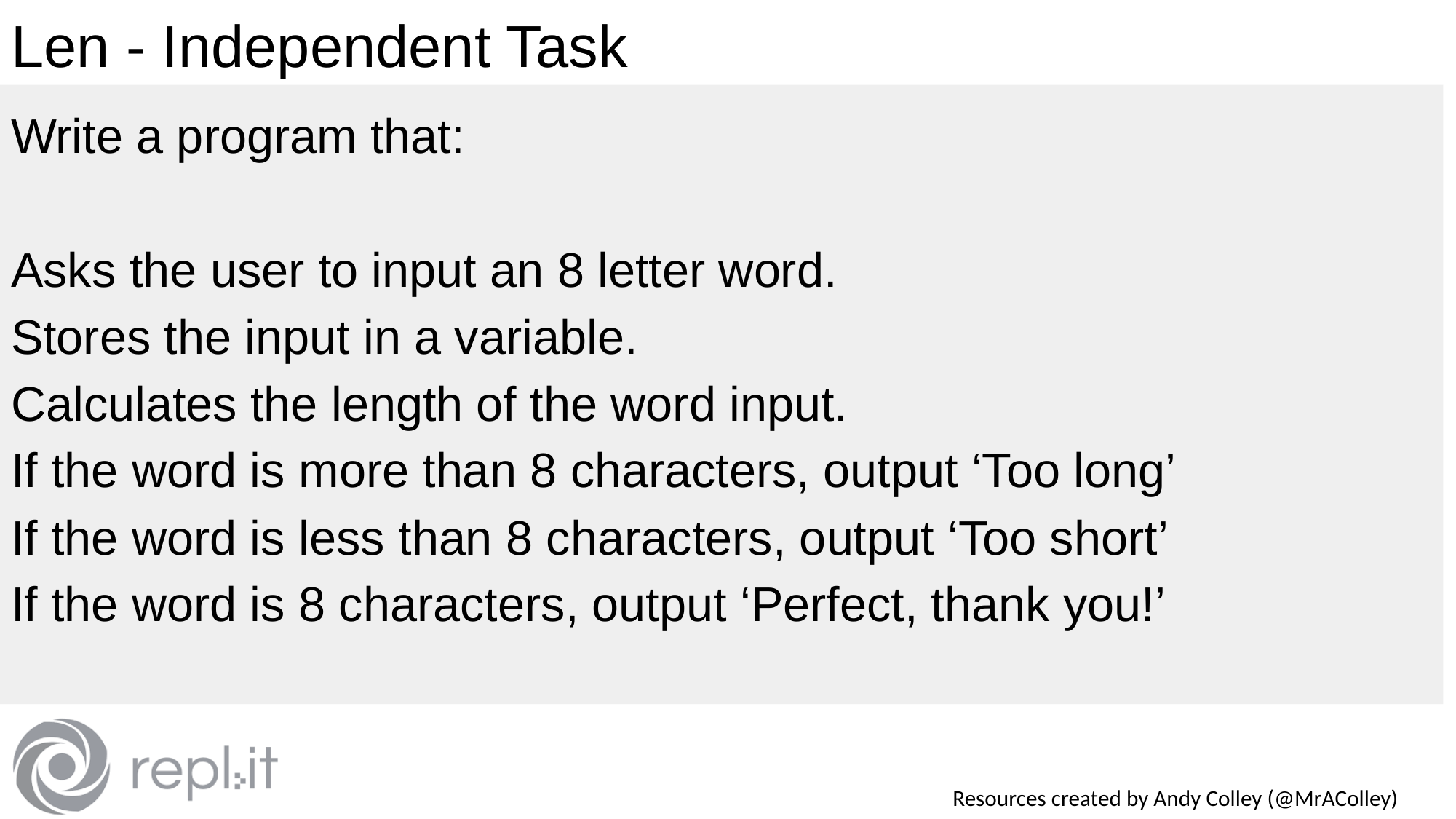

# Len - Independent Task
Write a program that:

Asks the user to input an 8 letter word.
Stores the input in a variable.
Calculates the length of the word input.
If the word is more than 8 characters, output ‘Too long’
If the word is less than 8 characters, output ‘Too short’
If the word is 8 characters, output ‘Perfect, thank you!’